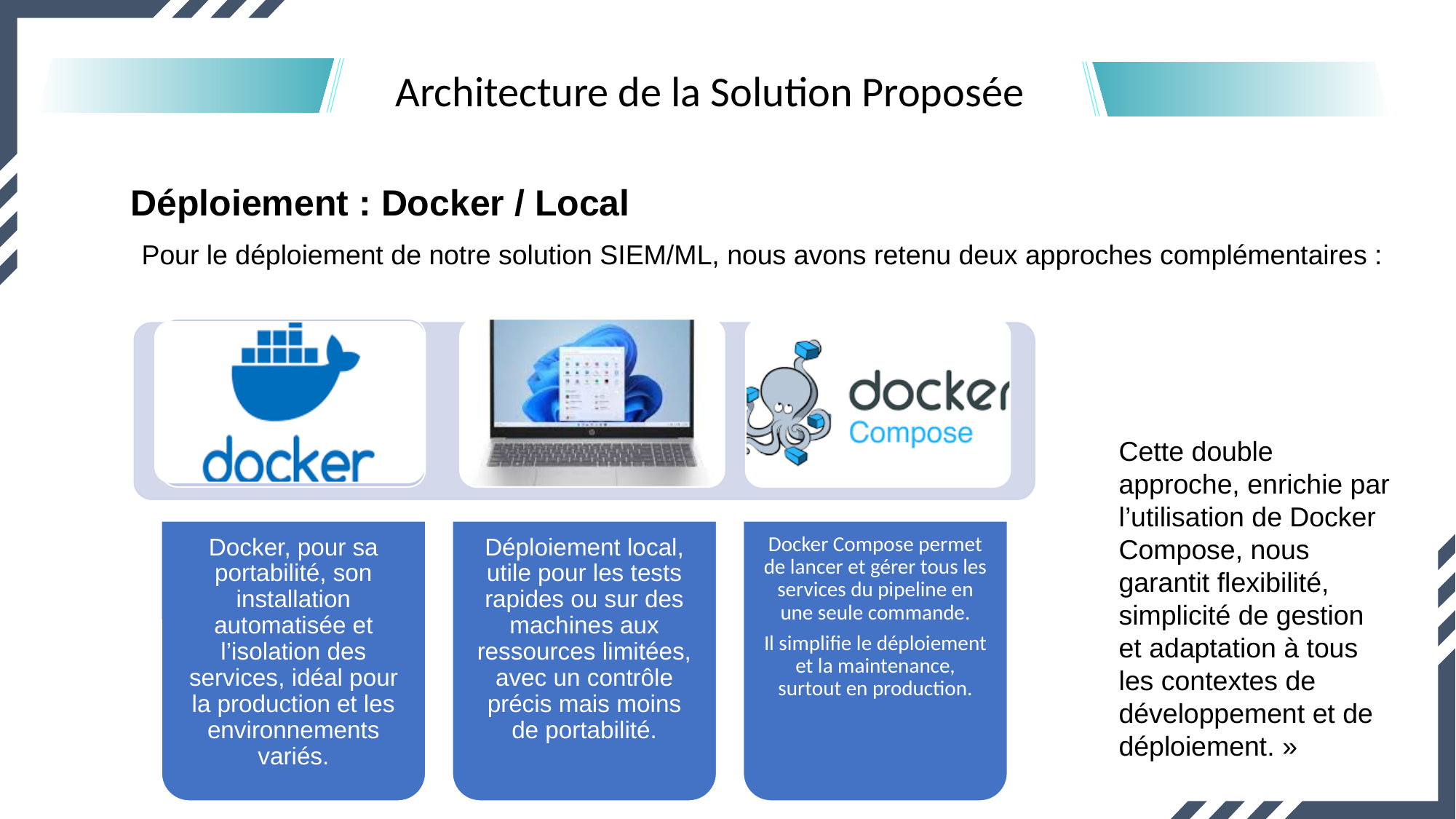

Architecture de la Solution Proposée

Déploiement : Docker / Local
Pour le déploiement de notre solution SIEM/ML, nous avons retenu deux approches complémentaires :
Docker, pour sa portabilité, son installation automatisée et l’isolation des services, idéal pour la production et les environnements variés.
Déploiement local, utile pour les tests rapides ou sur des machines aux ressources limitées, avec un contrôle précis mais moins de portabilité.
Docker Compose permet de lancer et gérer tous les services du pipeline en une seule commande.
Il simplifie le déploiement et la maintenance, surtout en production.

Cette double approche, enrichie par l’utilisation de Docker Compose, nous garantit flexibilité, simplicité de gestion et adaptation à tous les contextes de développement et de déploiement. »